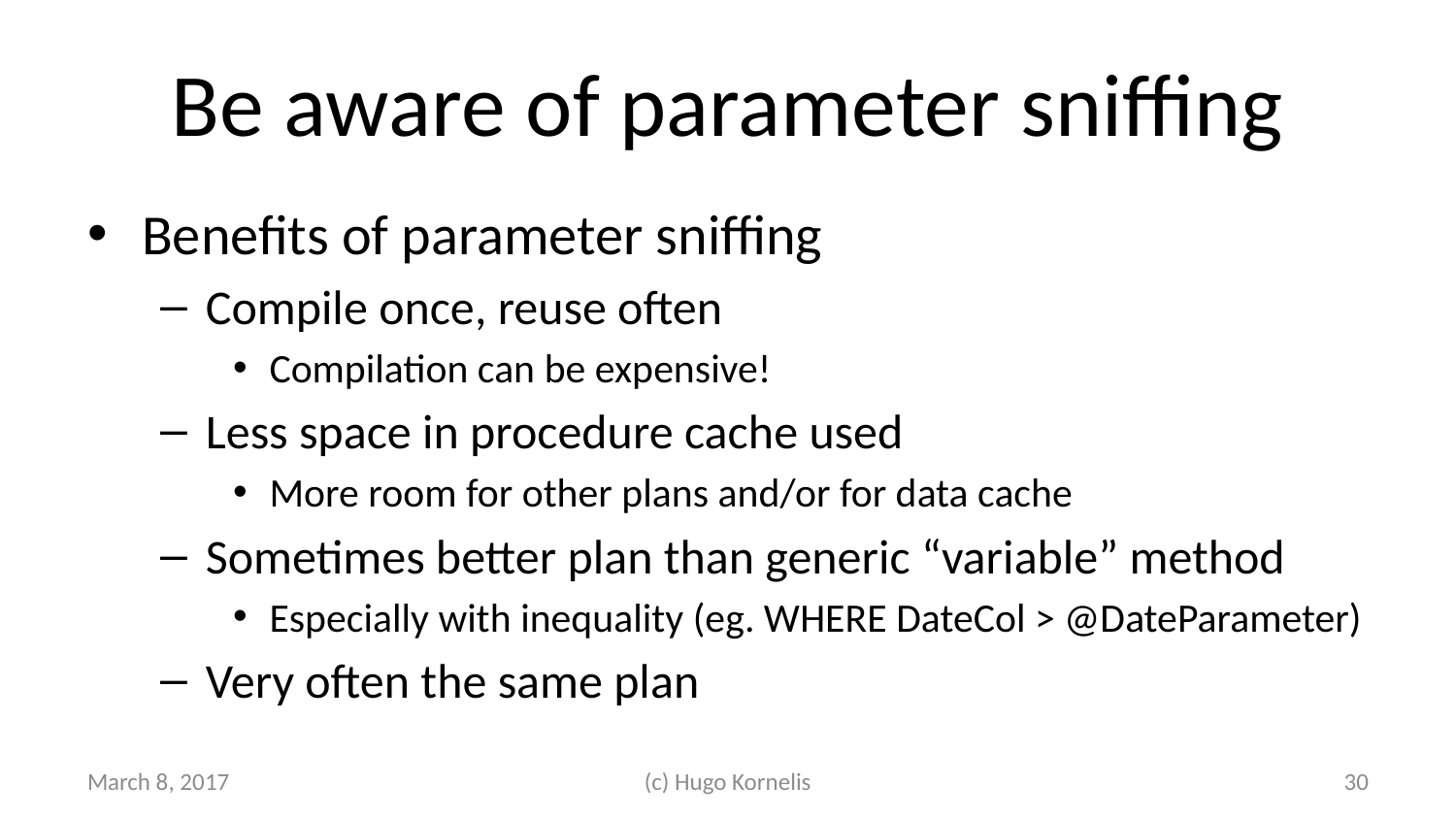

# Be aware of parameter sniffing
Benefits of parameter sniffing
Compile once, reuse often
Compilation can be expensive!
Less space in procedure cache used
More room for other plans and/or for data cache
Sometimes better plan than generic “variable” method
Especially with inequality (eg. WHERE DateCol > @DateParameter)
Very often the same plan
March 8, 2017
(c) Hugo Kornelis
30